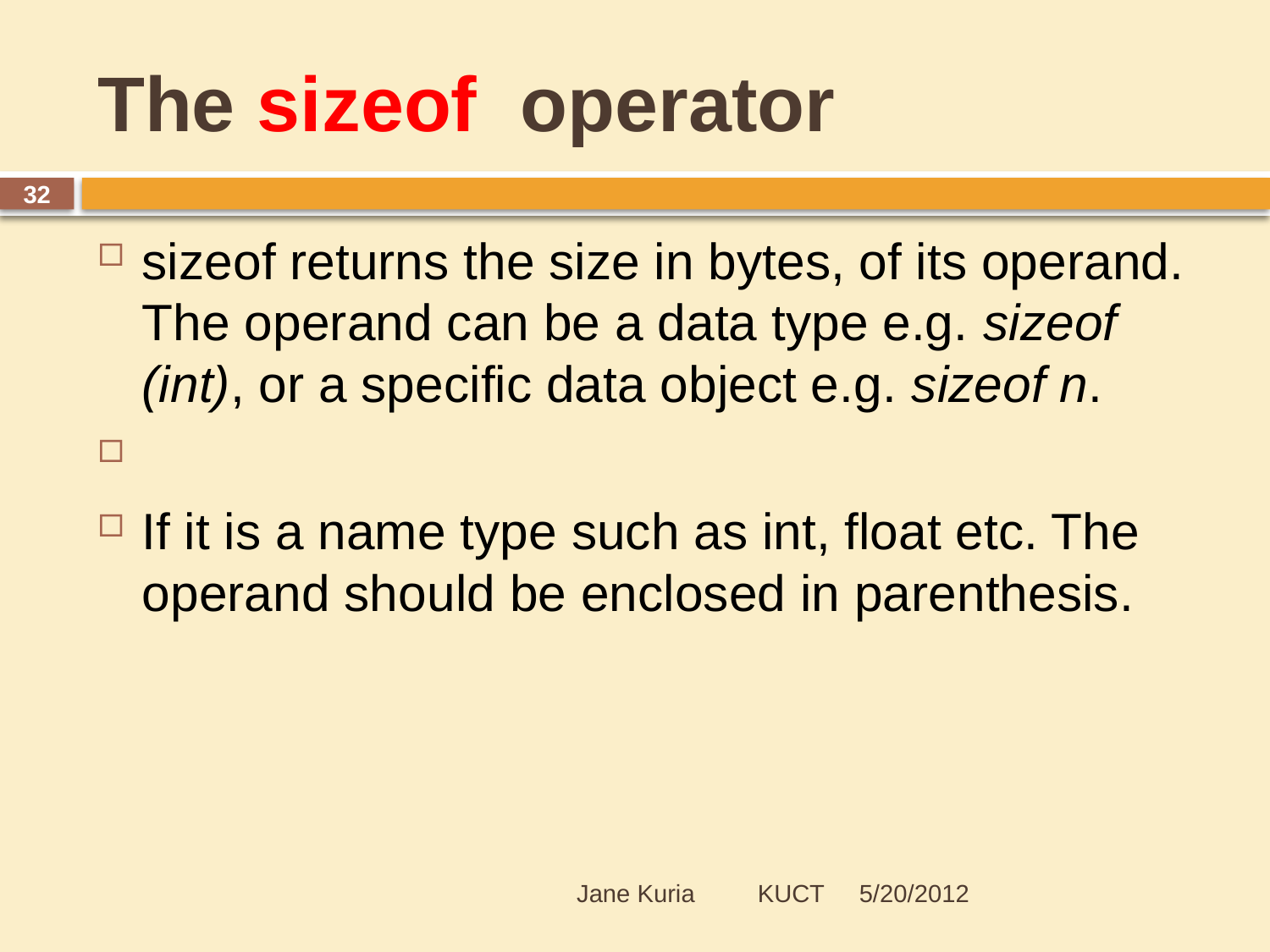

# The sizeof  operator
32
sizeof returns the size in bytes, of its operand. The operand can be a data type e.g. sizeof (int), or a specific data object e.g. sizeof n.

If it is a name type such as int, float etc. The operand should be enclosed in parenthesis.

Jane Kuria         KUCT
5/20/2012